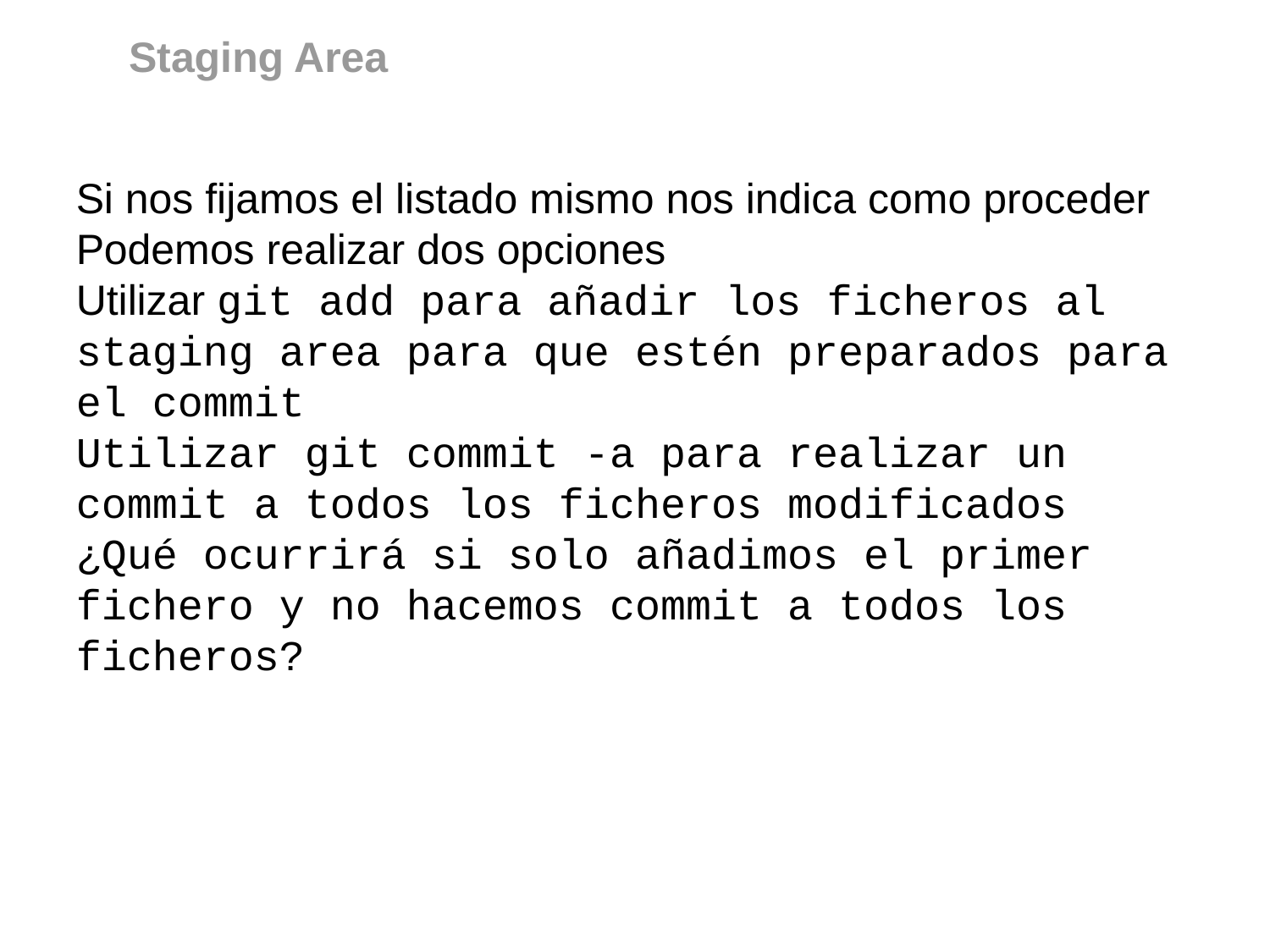

Staging Area

Si nos fijamos el listado mismo nos indica como proceder
Podemos realizar dos opciones
Utilizar git add para añadir los ficheros al staging area para que estén preparados para el commit
Utilizar git commit -a para realizar un commit a todos los ficheros modificados
¿Qué ocurrirá si solo añadimos el primer fichero y no hacemos commit a todos los ficheros?